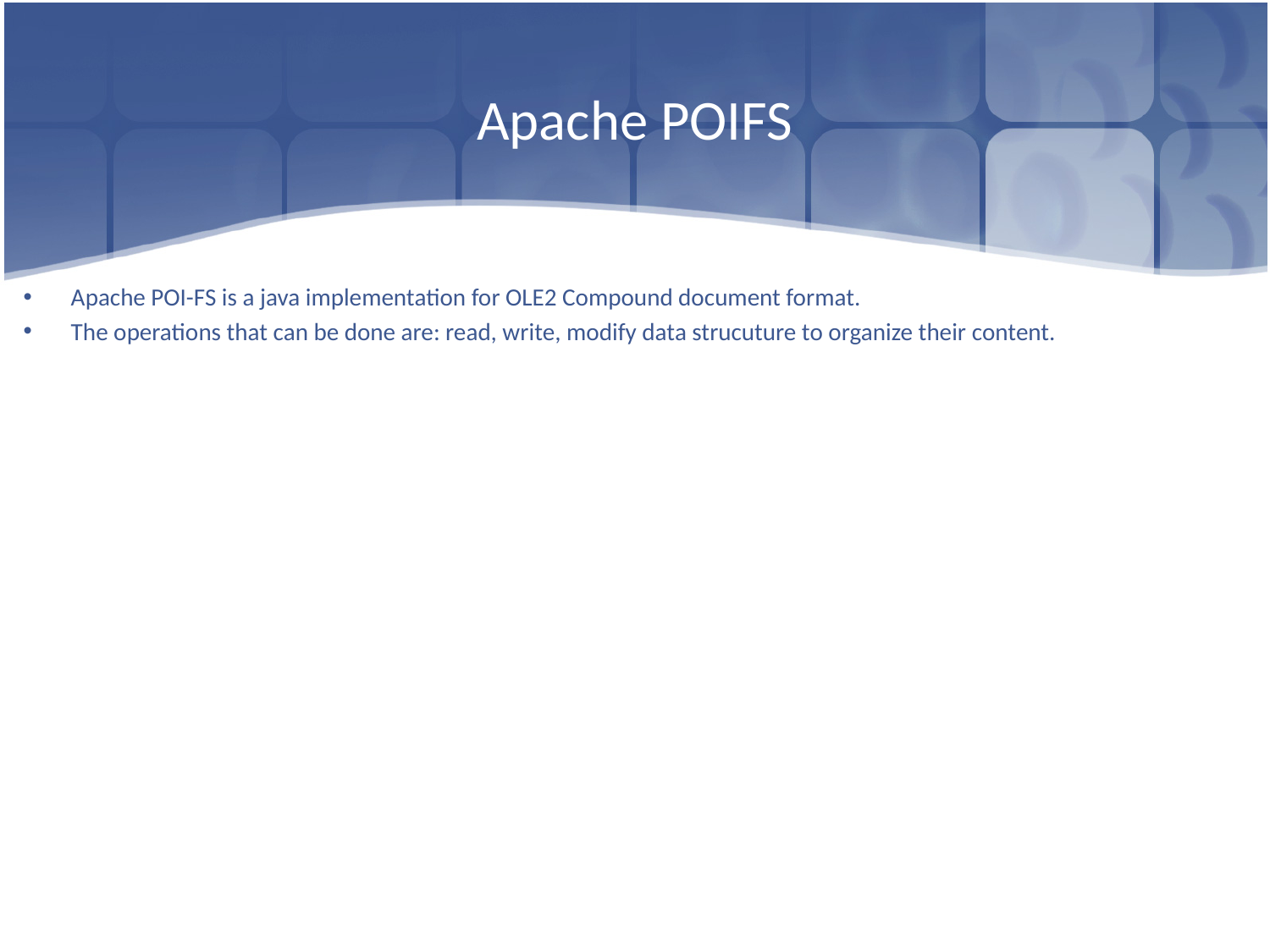

# Apache POIFS
Apache POI-FS is a java implementation for OLE2 Compound document format.
The operations that can be done are: read, write, modify data strucuture to organize their content.